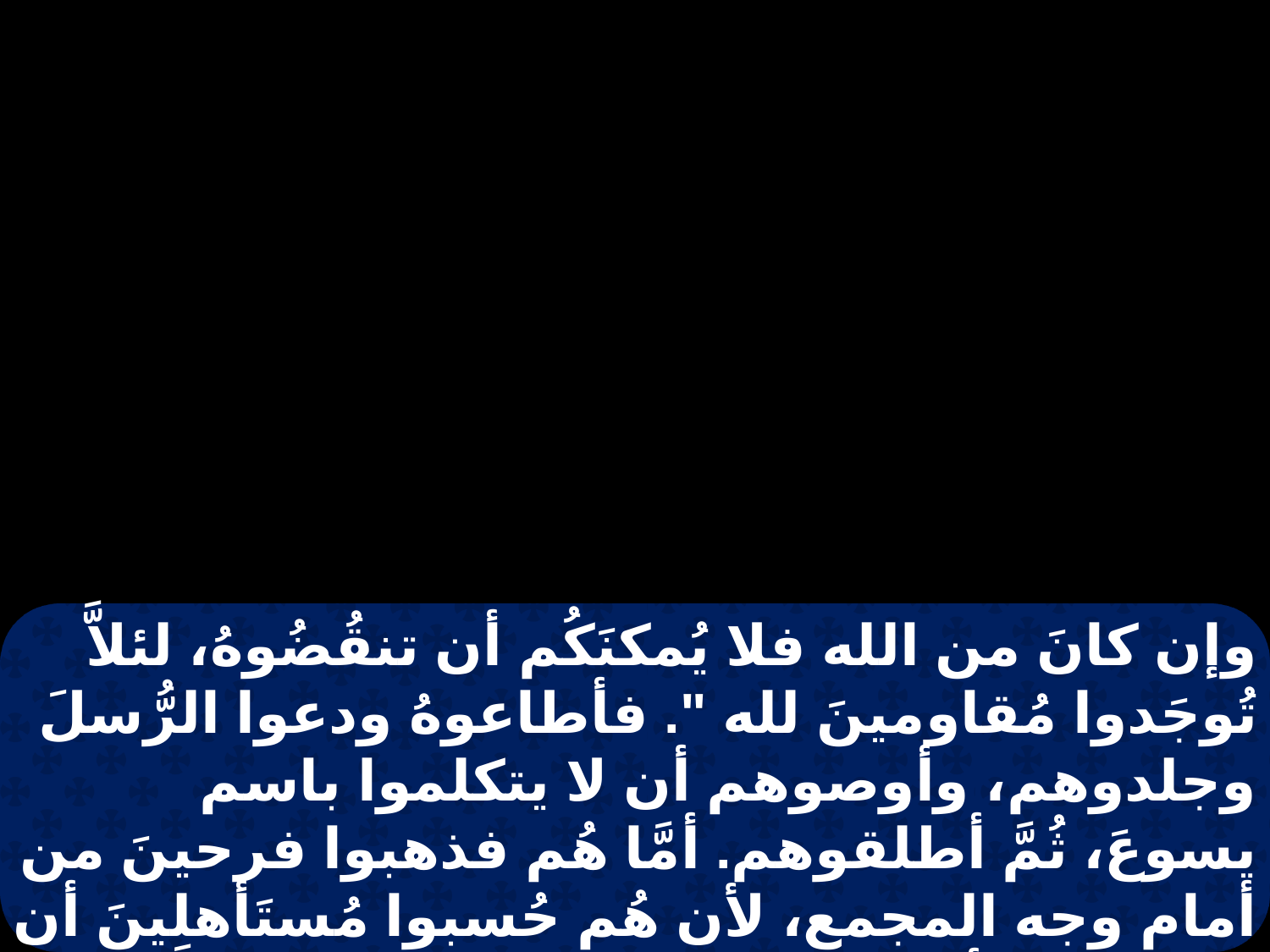

وإن كانَ من الله فلا يُمكنَكُم أن تنقُضُوهُ، لئلاَّ تُوجَدوا مُقاومينَ لله ". فأطاعوهُ ودعوا الرُّسلَ وجلدوهم، وأوصوهم أن لا يتكلموا باسم يسوعَ، ثُمَّ أطلقوهم. أمَّا هُم فذهبوا فرحينَ من أمام وجه المجمع، لأن هُم حُسبوا مُستَأهلينَ أن يُهانوا من أجل اسمهِ. وكانوا لا يزالونَ كلَّ يوم في الهيكل وفي البيوتِ مُعلِّمينَ ومُبشِّرينَ بيسوعَ المسيح.